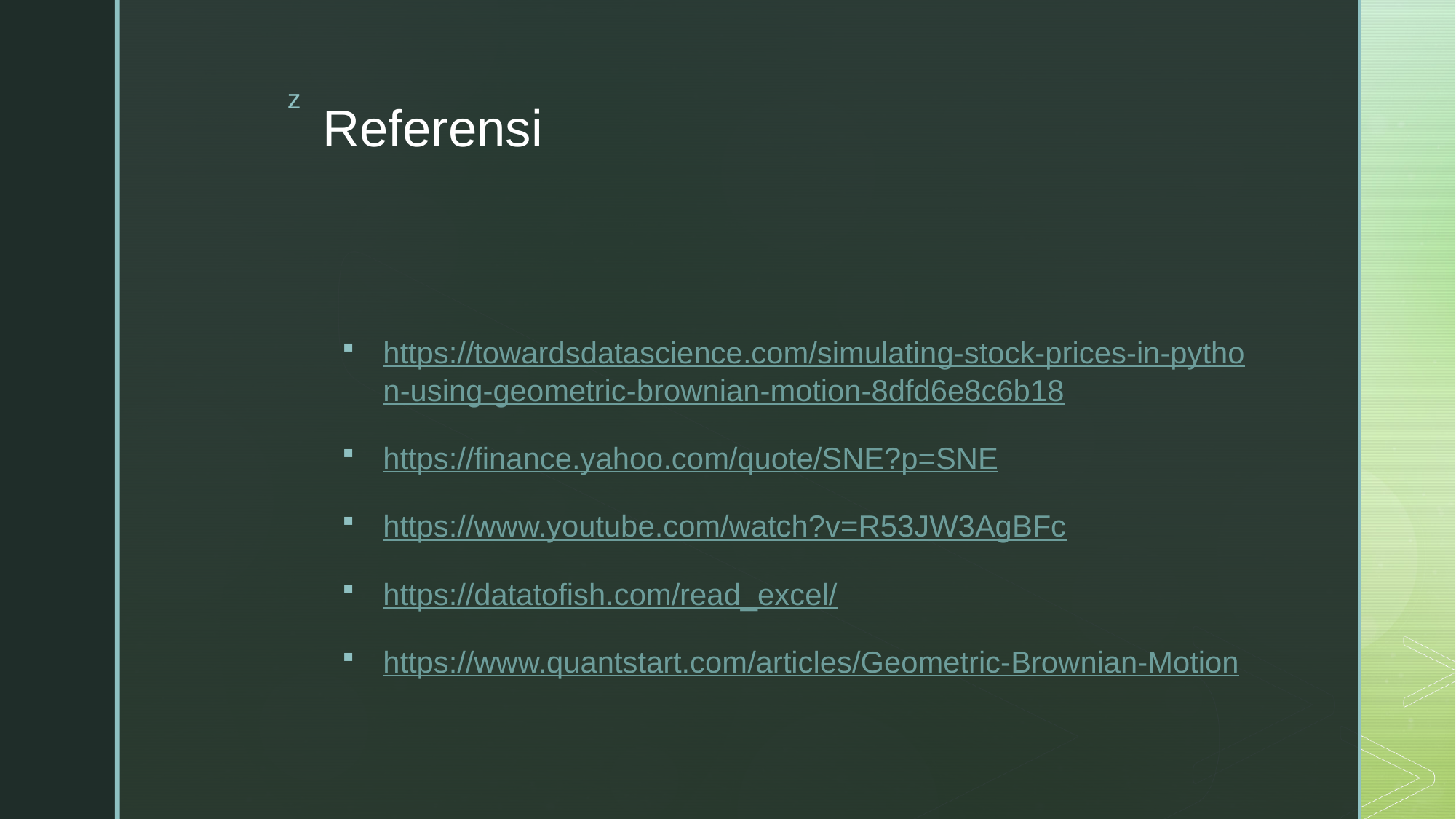

# Referensi
https://towardsdatascience.com/simulating-stock-prices-in-python-using-geometric-brownian-motion-8dfd6e8c6b18
https://finance.yahoo.com/quote/SNE?p=SNE
https://www.youtube.com/watch?v=R53JW3AgBFc
https://datatofish.com/read_excel/
https://www.quantstart.com/articles/Geometric-Brownian-Motion